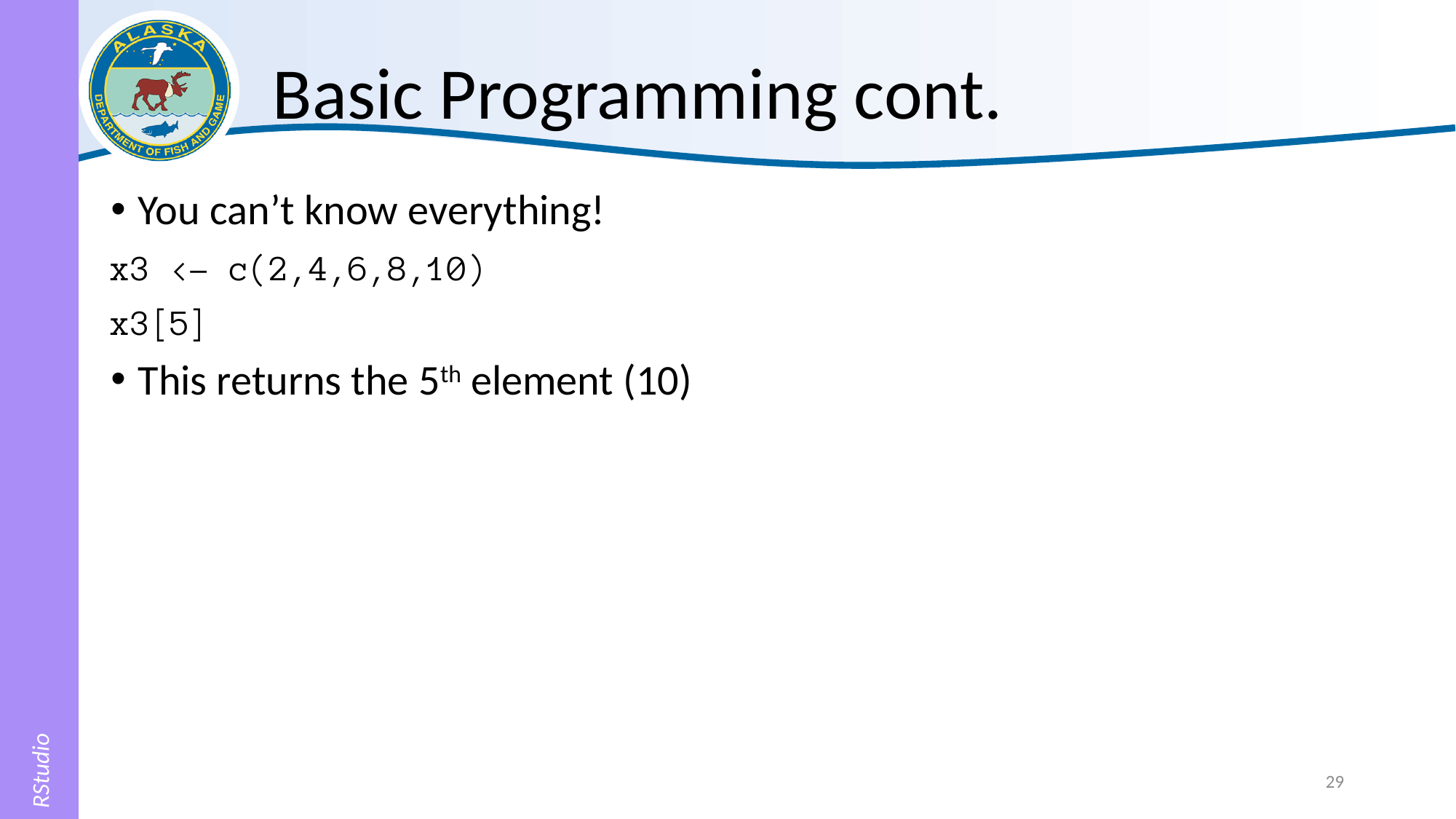

# Basic Programming cont.
You can’t know everything!
x3 <- c(2,4,6,8,10)
x3[5]
This returns the 5th element (10)

RStudio
29